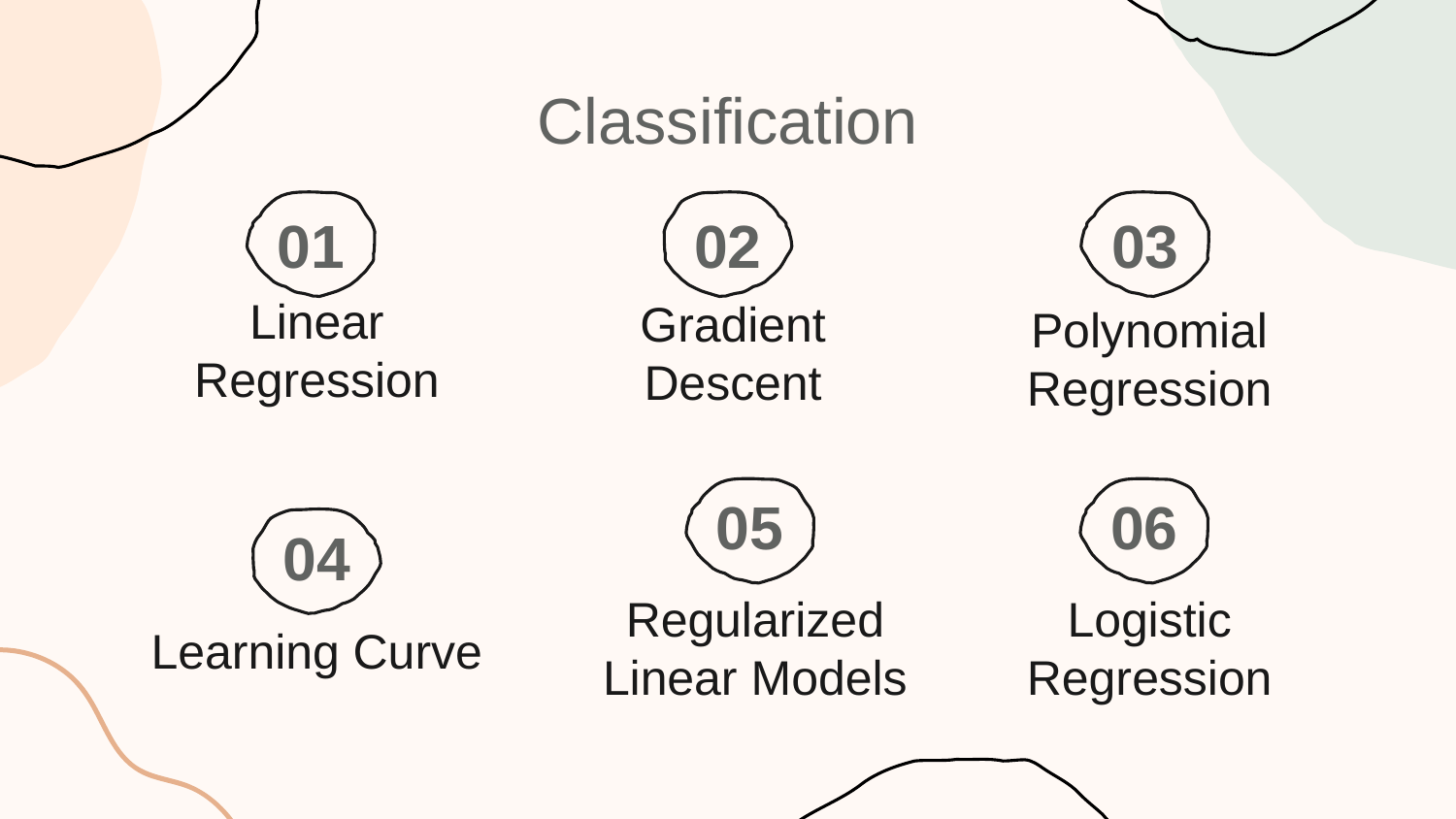

Classification

# 01
02
03
Linear Regression
Gradient Descent
Polynomial Regression
05
06

04

Regularized Linear Models
Logistic Regression
Learning Curve